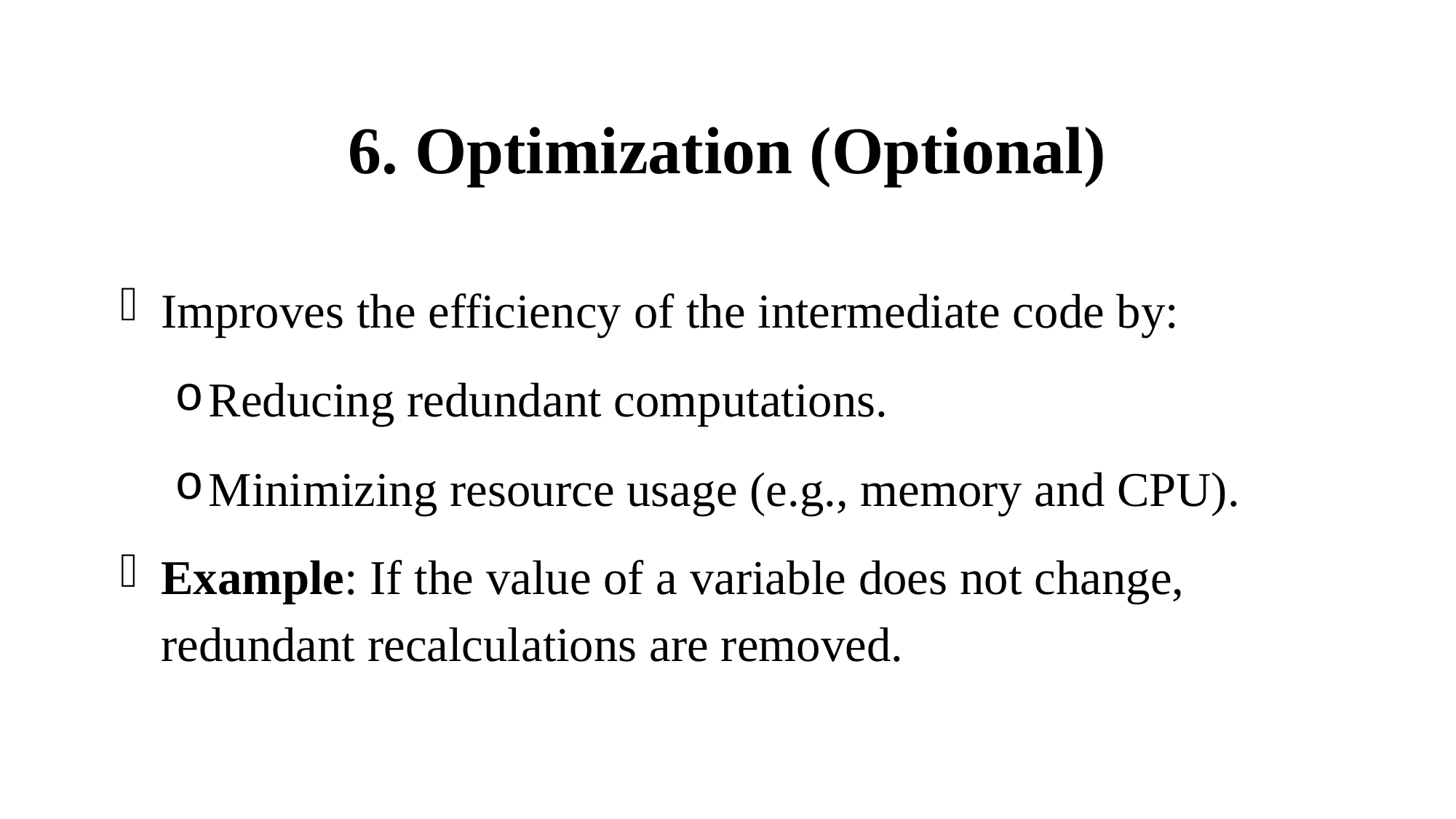

# 6. Optimization (Optional)
Improves the efficiency of the intermediate code by:
Reducing redundant computations.
Minimizing resource usage (e.g., memory and CPU).
Example: If the value of a variable does not change, redundant recalculations are removed.